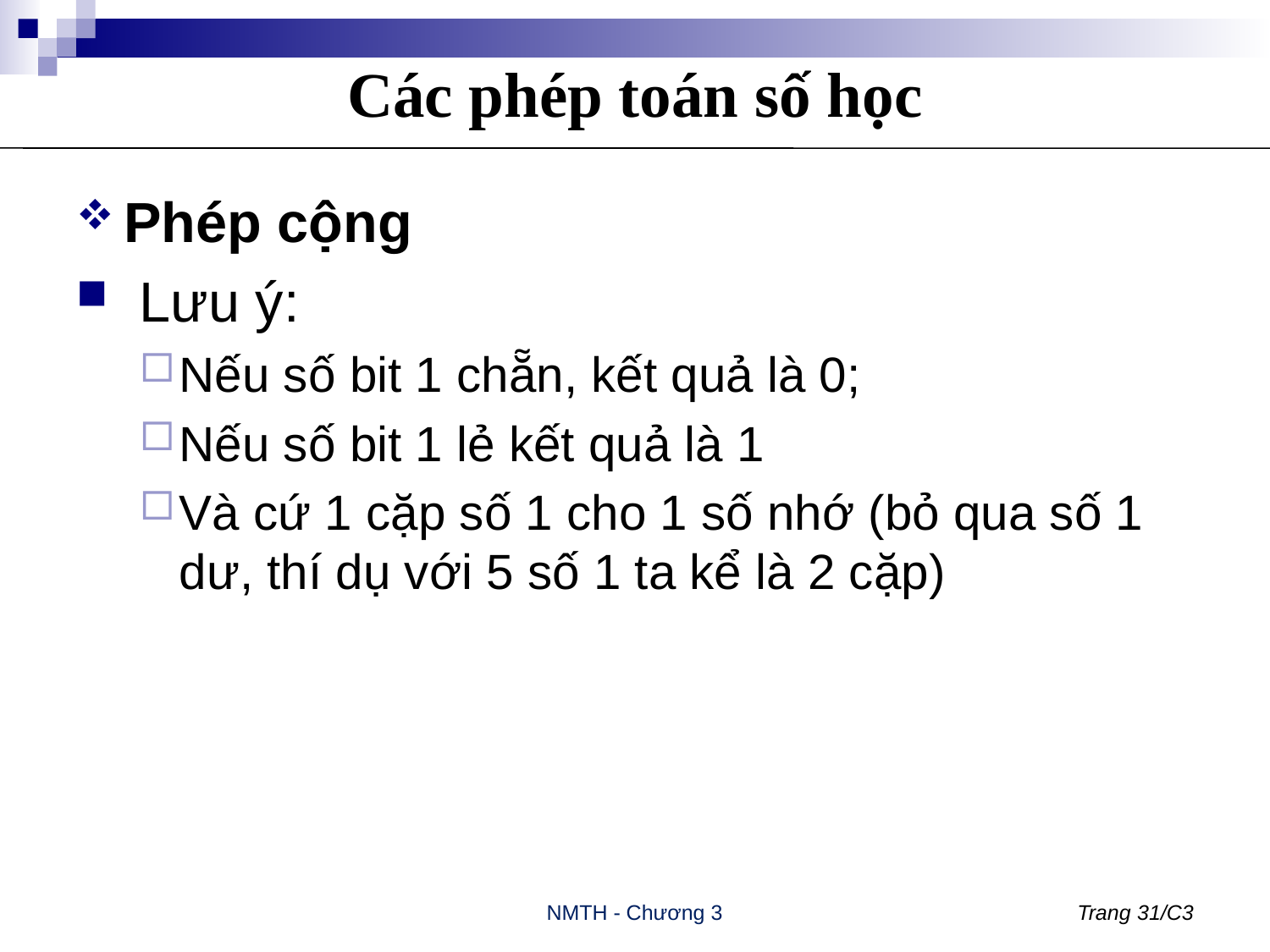

# Các phép toán số học

Phép cộng
 Lưu ý:
Nếu số bit 1 chẵn, kết quả là 0;
Nếu số bit 1 lẻ kết quả là 1
Và cứ 1 cặp số 1 cho 1 số nhớ (bỏ qua số 1 dư, thí dụ với 5 số 1 ta kể là 2 cặp)
NMTH - Chương 3
Trang 31/C3